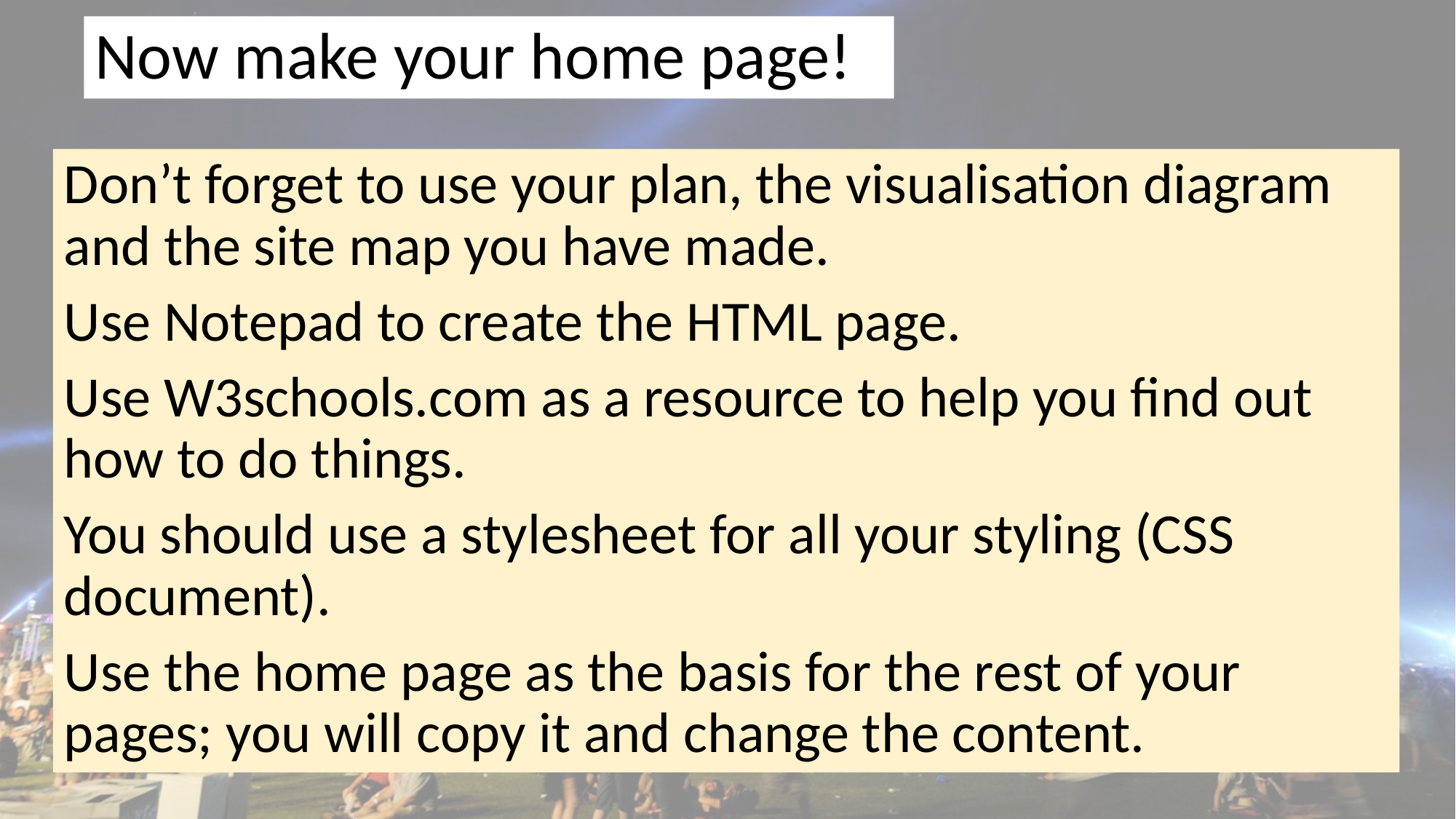

# Now make your home page!
Don’t forget to use your plan, the visualisation diagram and the site map you have made.
Use Notepad to create the HTML page.
Use W3schools.com as a resource to help you find out how to do things.
You should use a stylesheet for all your styling (CSS document).
Use the home page as the basis for the rest of your pages; you will copy it and change the content.